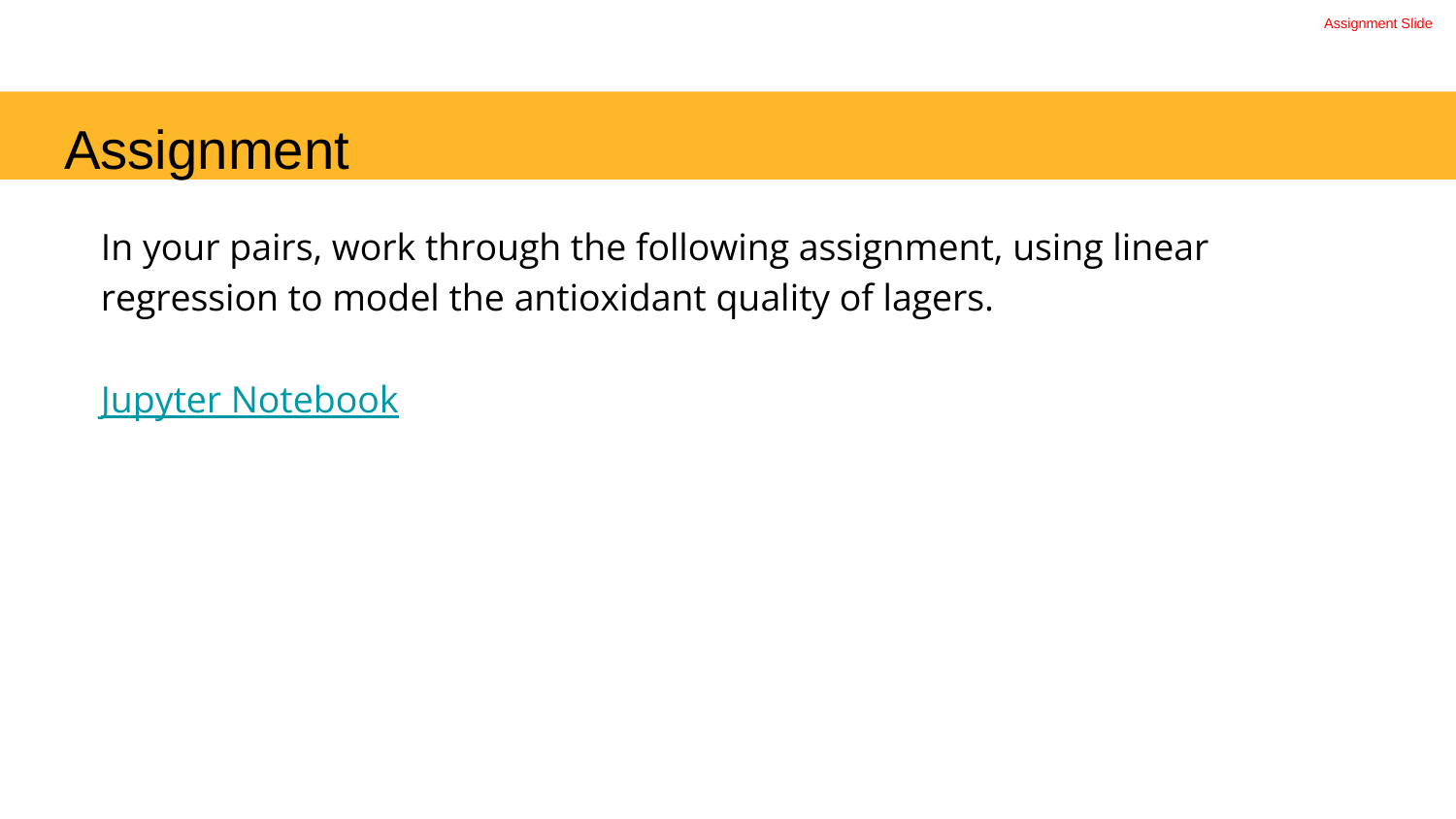

Assignment Slide

Assignment

In your pairs, work through the following assignment, using linear regression to model the antioxidant quality of lagers.

Jupyter Notebook